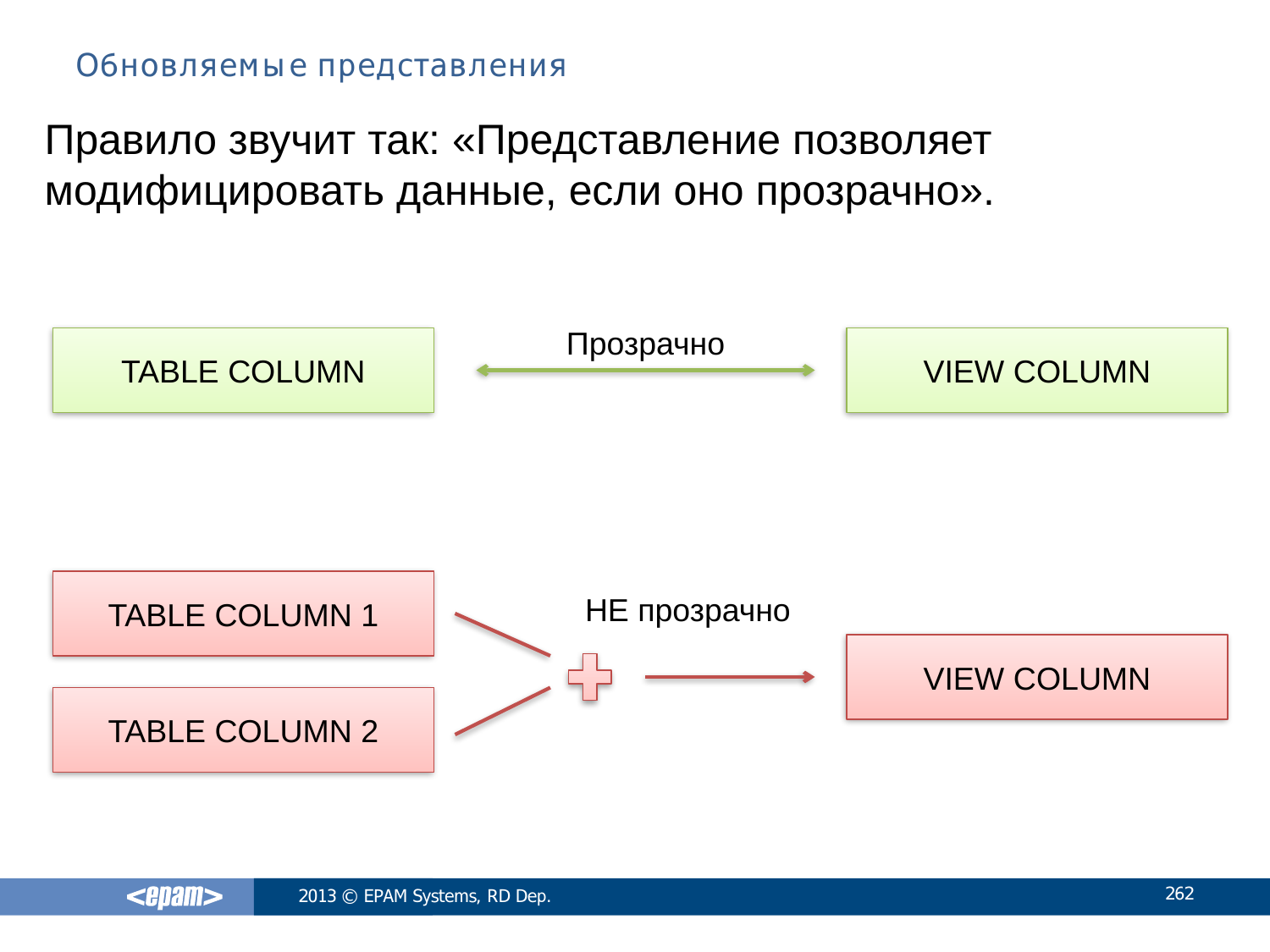

# Обновляемые представления
Правило звучит так: «Представление позволяет модифицировать данные, если оно прозрачно».
Прозрачно
TABLE COLUMN
VIEW COLUMN
TABLE COLUMN 1
НЕ прозрачно
VIEW COLUMN

TABLE COLUMN 2
262
2013 © EPAM Systems, RD Dep.